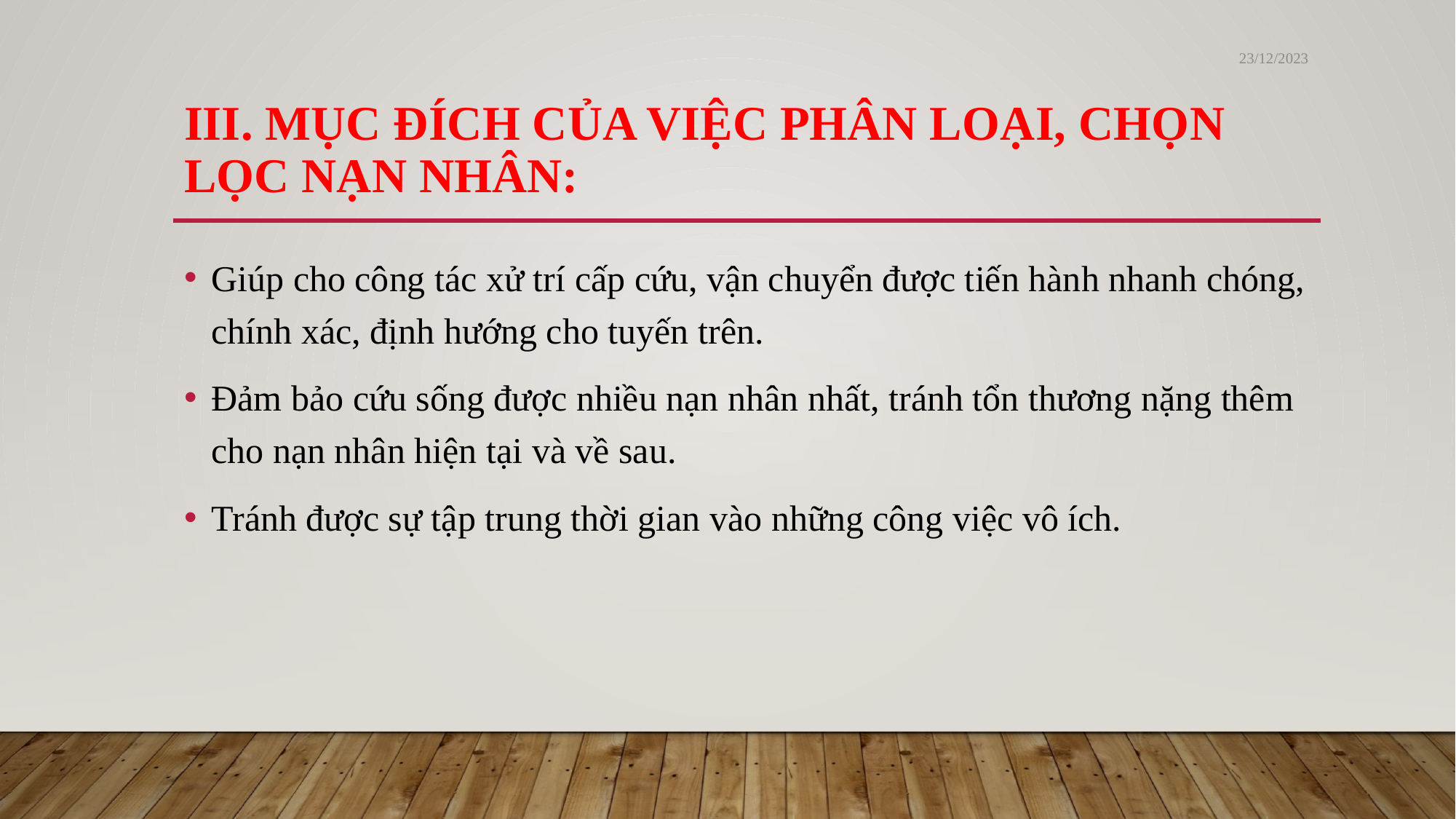

23/12/2023
# III. MỤC ĐÍCH CỦA VIỆC PHÂN LOẠI, CHỌN LỌC NẠN NHÂN:
Giúp cho công tác xử trí cấp cứu, vận chuyển được tiến hành nhanh chóng, chính xác, định hướng cho tuyến trên.
Đảm bảo cứu sống được nhiều nạn nhân nhất, tránh tổn thương nặng thêm cho nạn nhân hiện tại và về sau.
Tránh được sự tập trung thời gian vào những công việc vô ích.